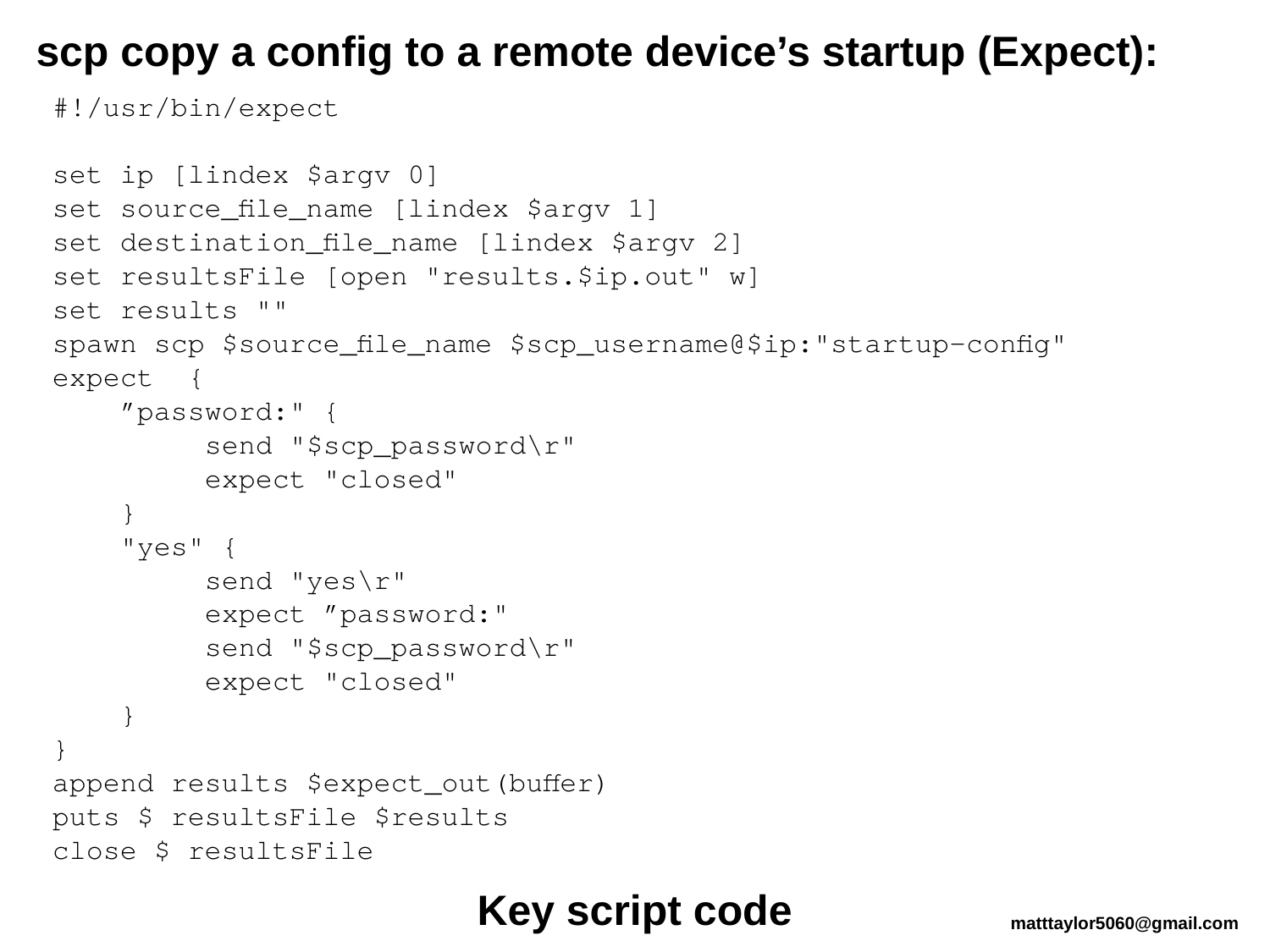

scp copy a config to a remote device’s startup (Expect):
#!/usr/bin/expect

set ip [lindex $argv 0]
set source_file_name [lindex $argv 1]
set destination_file_name [lindex $argv 2]
set resultsFile [open "results.$ip.out" w]
set results ""
spawn scp $source_file_name $scp_username@$ip:"startup-config"
expect  {
    ”password:" {
         send "$scp_password\r"
         expect "closed"
    }
    "yes" {
         send "yes\r"
         expect ”password:"
         send "$scp_password\r"
         expect "closed"
    }
}
append results $expect_out(buffer)
puts $ resultsFile $results
close $ resultsFile
Key script code
matttaylor5060@gmail.com